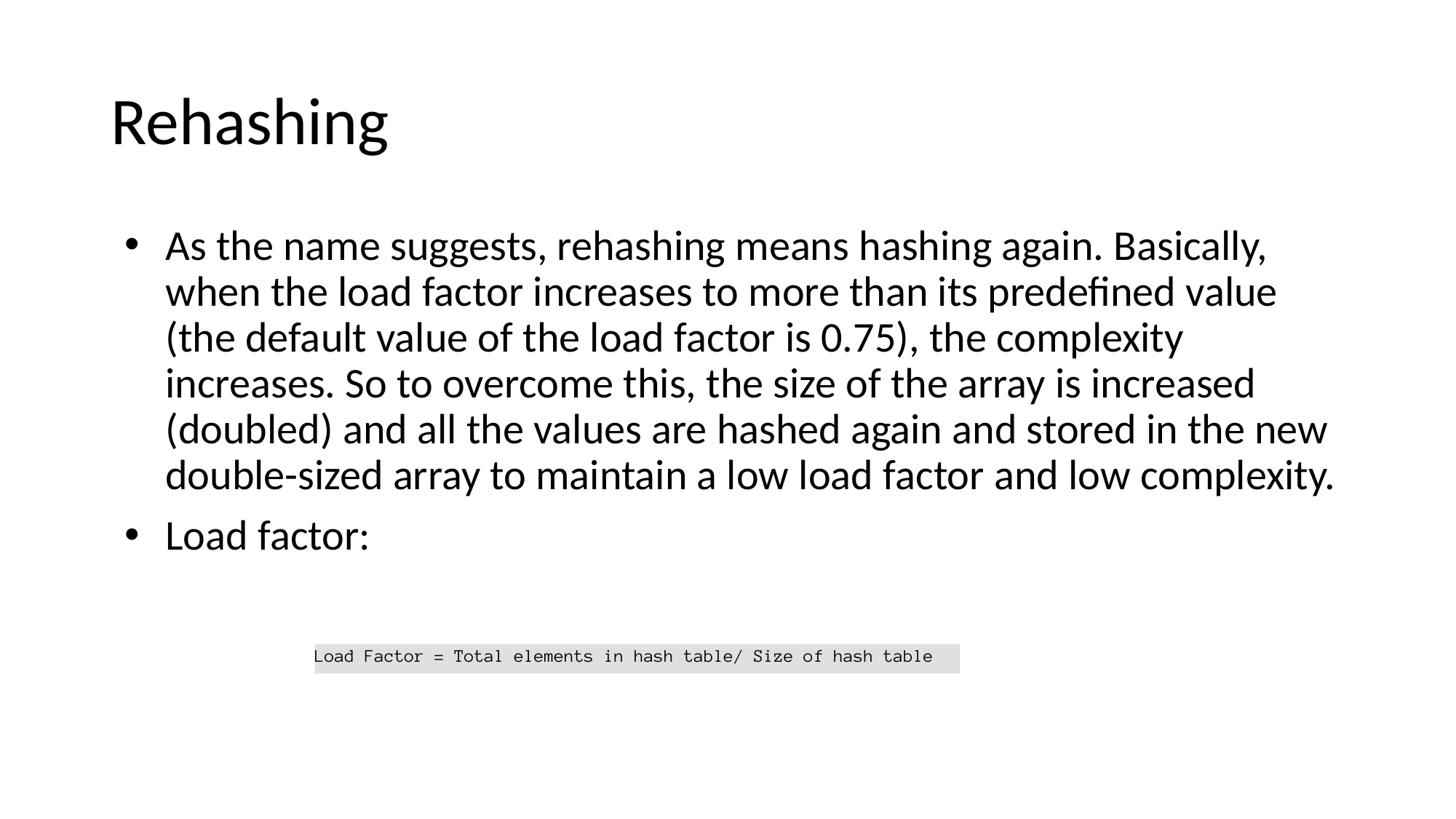

# Rehashing
As the name suggests, rehashing means hashing again. Basically, when the load factor increases to more than its predefined value (the default value of the load factor is 0.75), the complexity increases. So to overcome this, the size of the array is increased (doubled) and all the values are hashed again and stored in the new double-sized array to maintain a low load factor and low complexity.
Load factor:

Load Factor = Total elements in hash table/ Size of hash table